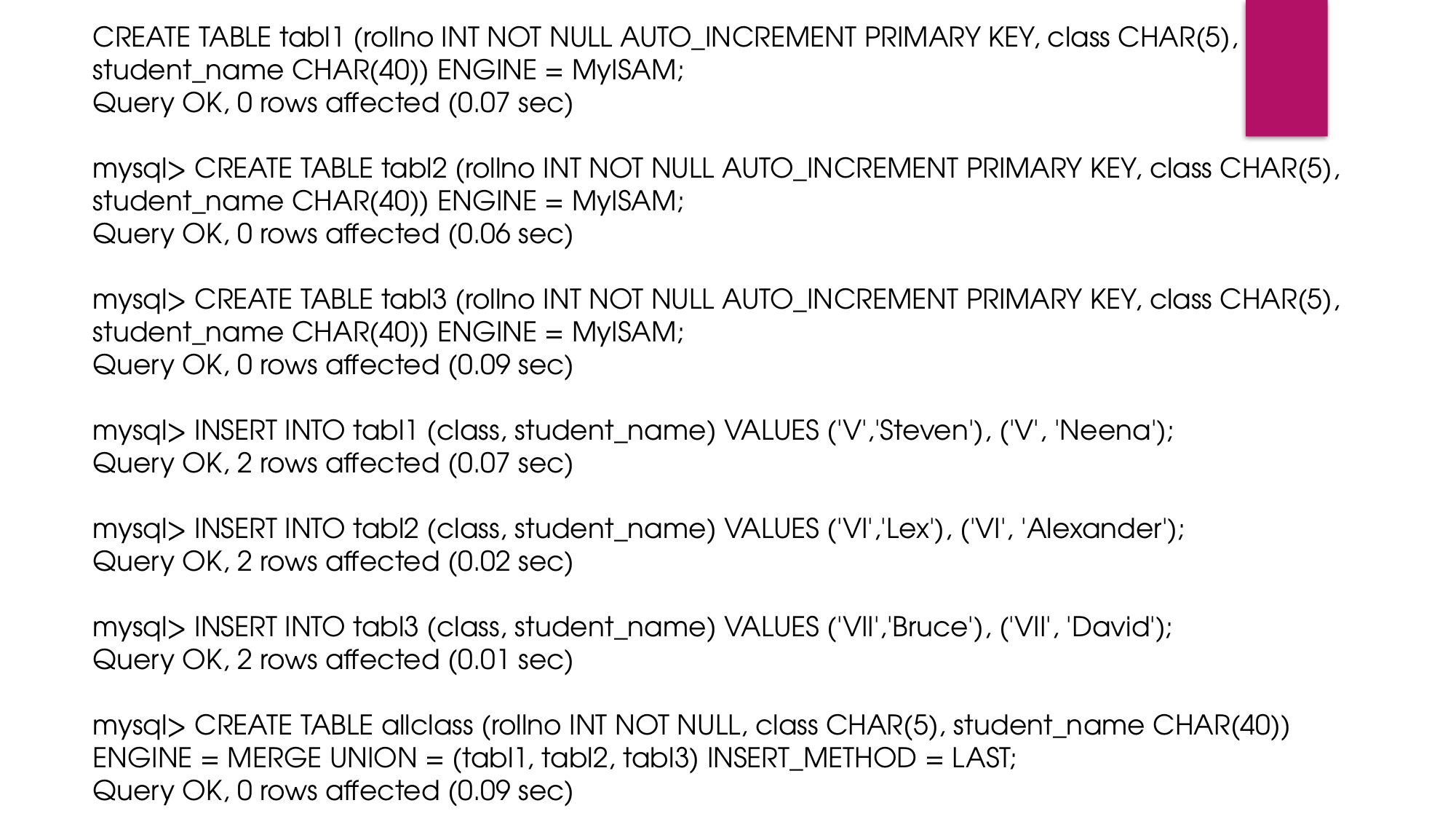

CREATE TABLE tabl1 (rollno INT NOT NULL AUTO_INCREMENT PRIMARY KEY, class CHAR(5), student_name CHAR(40)) ENGINE = MyISAM;
Query OK, 0 rows affected (0.07 sec)

mysql> CREATE TABLE tabl2 (rollno INT NOT NULL AUTO_INCREMENT PRIMARY KEY, class CHAR(5), student_name CHAR(40)) ENGINE = MyISAM;
Query OK, 0 rows affected (0.06 sec)

mysql> CREATE TABLE tabl3 (rollno INT NOT NULL AUTO_INCREMENT PRIMARY KEY, class CHAR(5), student_name CHAR(40)) ENGINE = MyISAM;
Query OK, 0 rows affected (0.09 sec)

mysql> INSERT INTO tabl1 (class, student_name) VALUES ('V','Steven'), ('V', 'Neena');
Query OK, 2 rows affected (0.07 sec)

mysql> INSERT INTO tabl2 (class, student_name) VALUES ('VI','Lex'), ('VI', 'Alexander');
Query OK, 2 rows affected (0.02 sec)

mysql> INSERT INTO tabl3 (class, student_name) VALUES ('VII','Bruce'), ('VII', 'David');
Query OK, 2 rows affected (0.01 sec)

mysql> CREATE TABLE allclass (rollno INT NOT NULL, class CHAR(5), student_name CHAR(40)) ENGINE = MERGE UNION = (tabl1, tabl2, tabl3) INSERT_METHOD = LAST;
Query OK, 0 rows affected (0.09 sec)